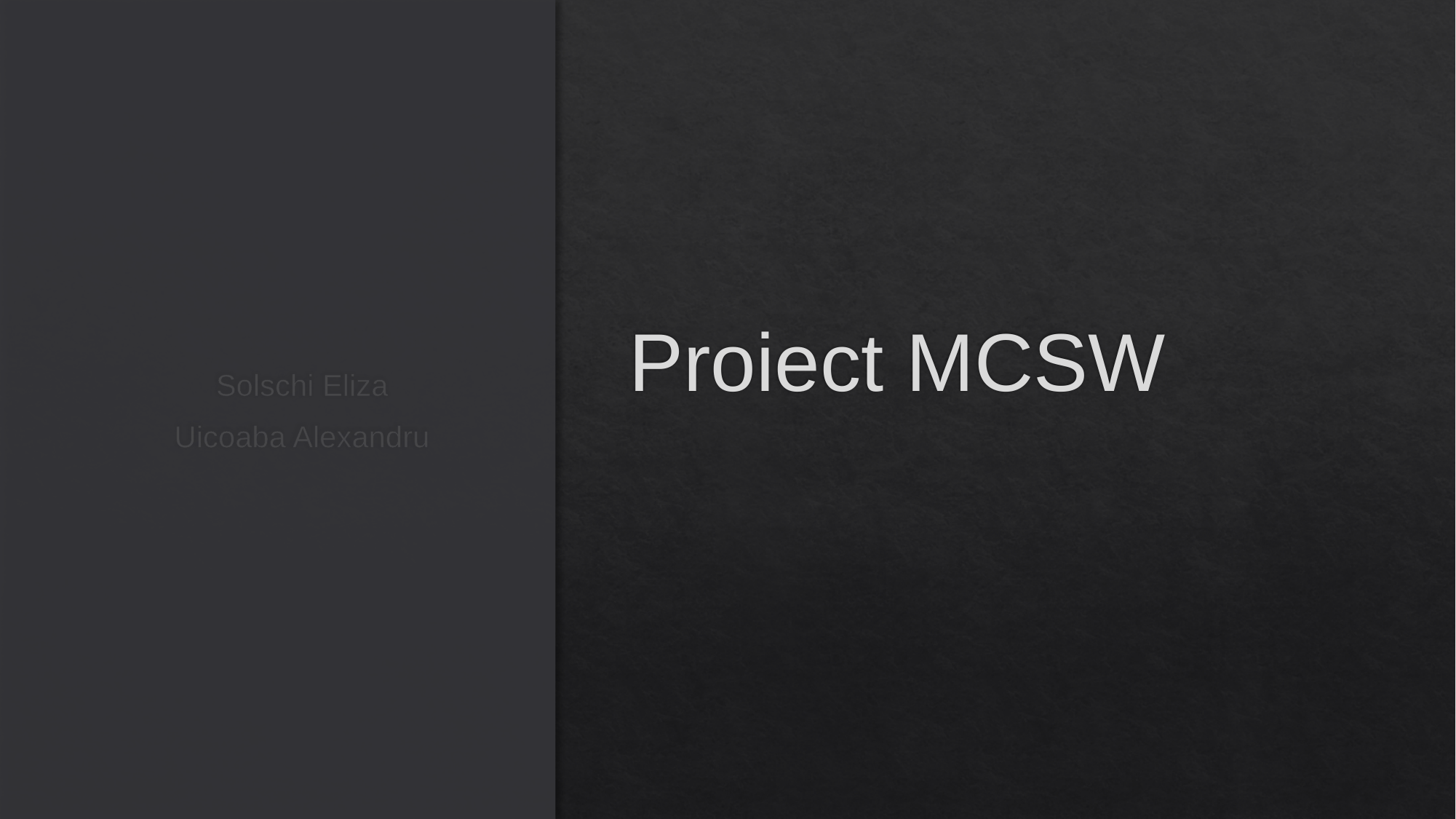

# Proiect MCSW
Solschi Eliza
Uicoaba Alexandru